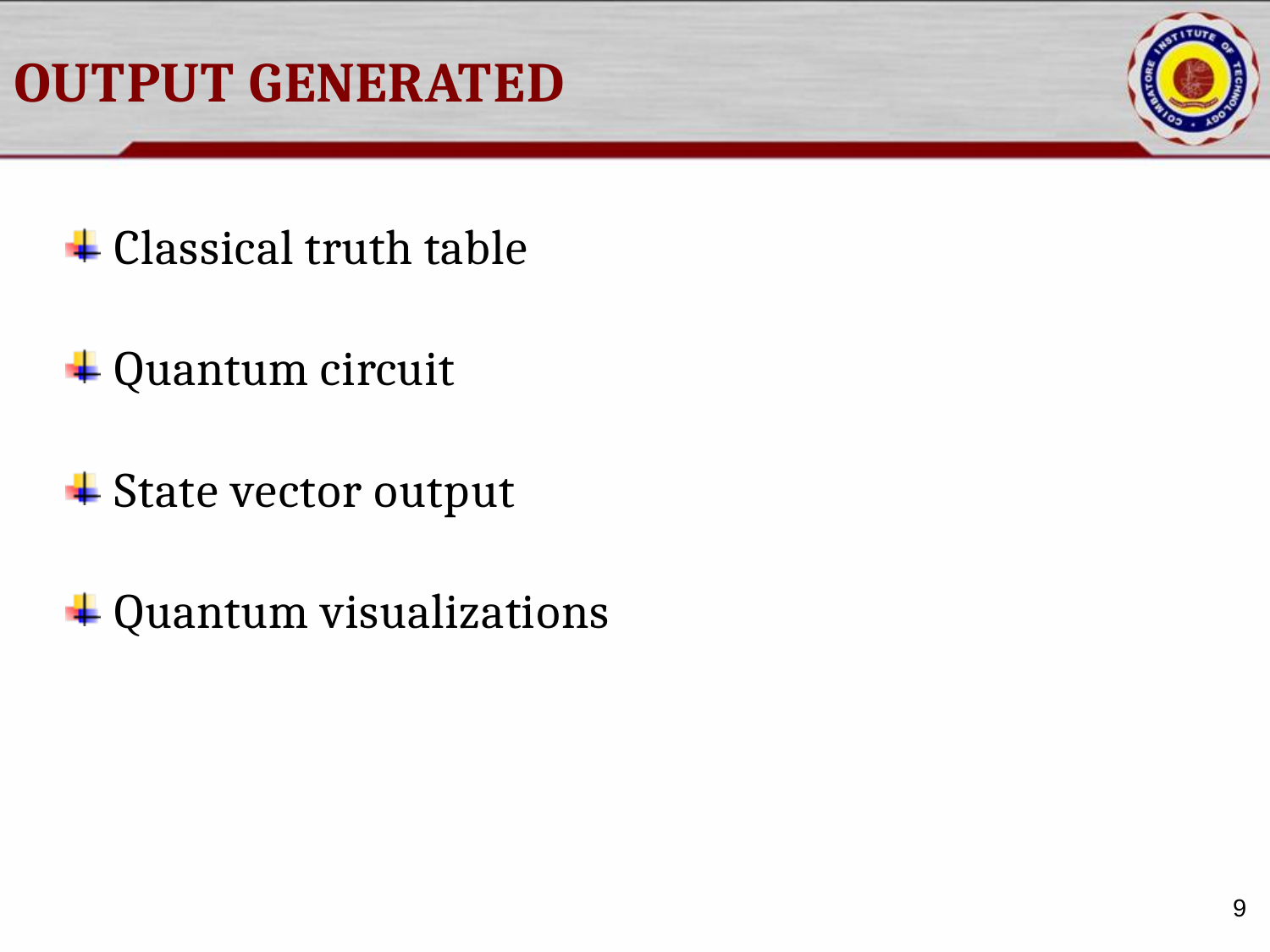

# OUTPUT GENERATED
Classical truth table

Quantum circuit

State vector output

Quantum visualizations

9